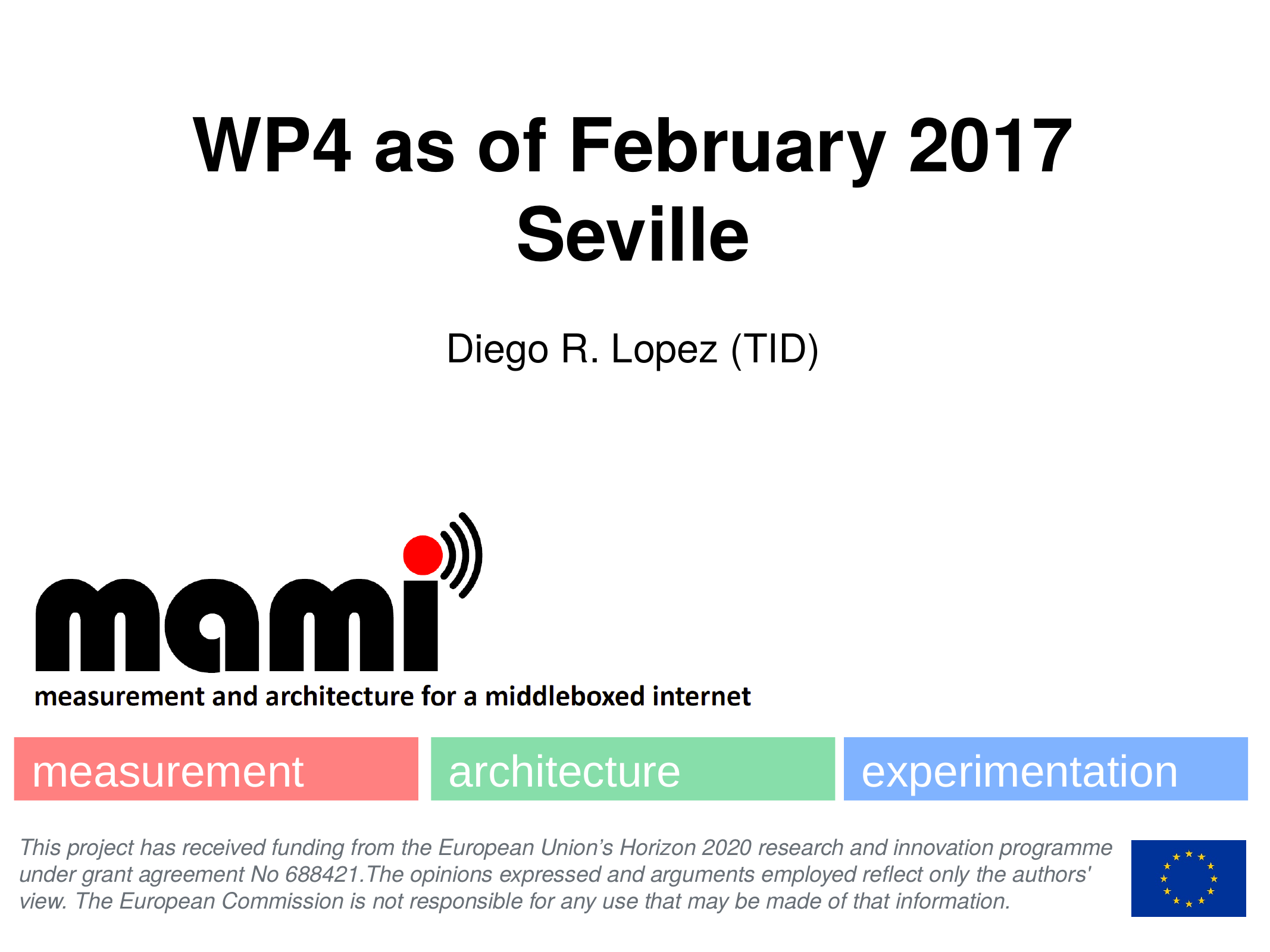

# WP4 as of February 2017 Seville
Diego R. Lopez (TID)